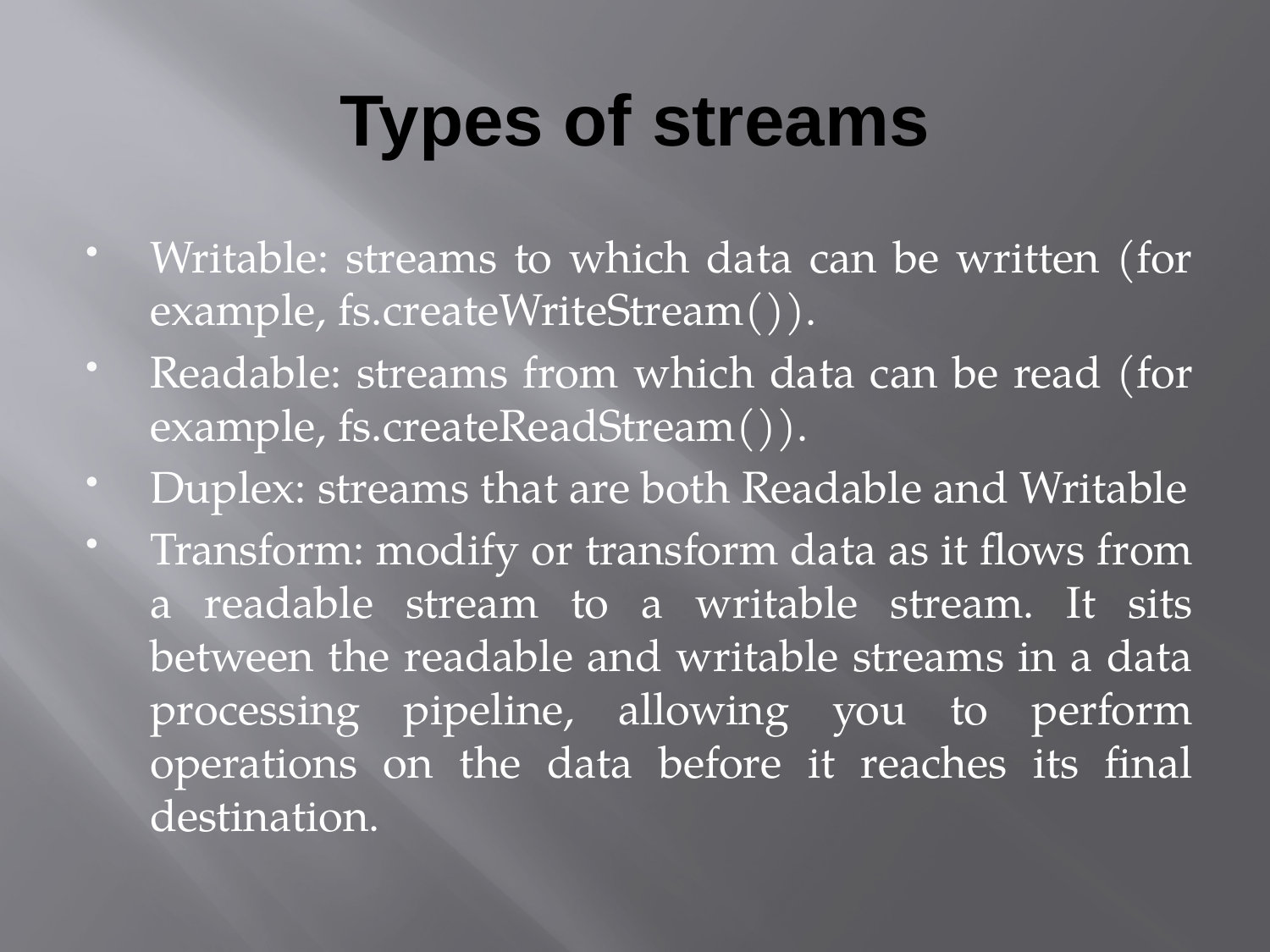

# Types of streams
Writable: streams to which data can be written (for example, fs.createWriteStream()).
Readable: streams from which data can be read (for example, fs.createReadStream()).
Duplex: streams that are both Readable and Writable
Transform: modify or transform data as it flows from a readable stream to a writable stream. It sits between the readable and writable streams in a data processing pipeline, allowing you to perform operations on the data before it reaches its final destination.